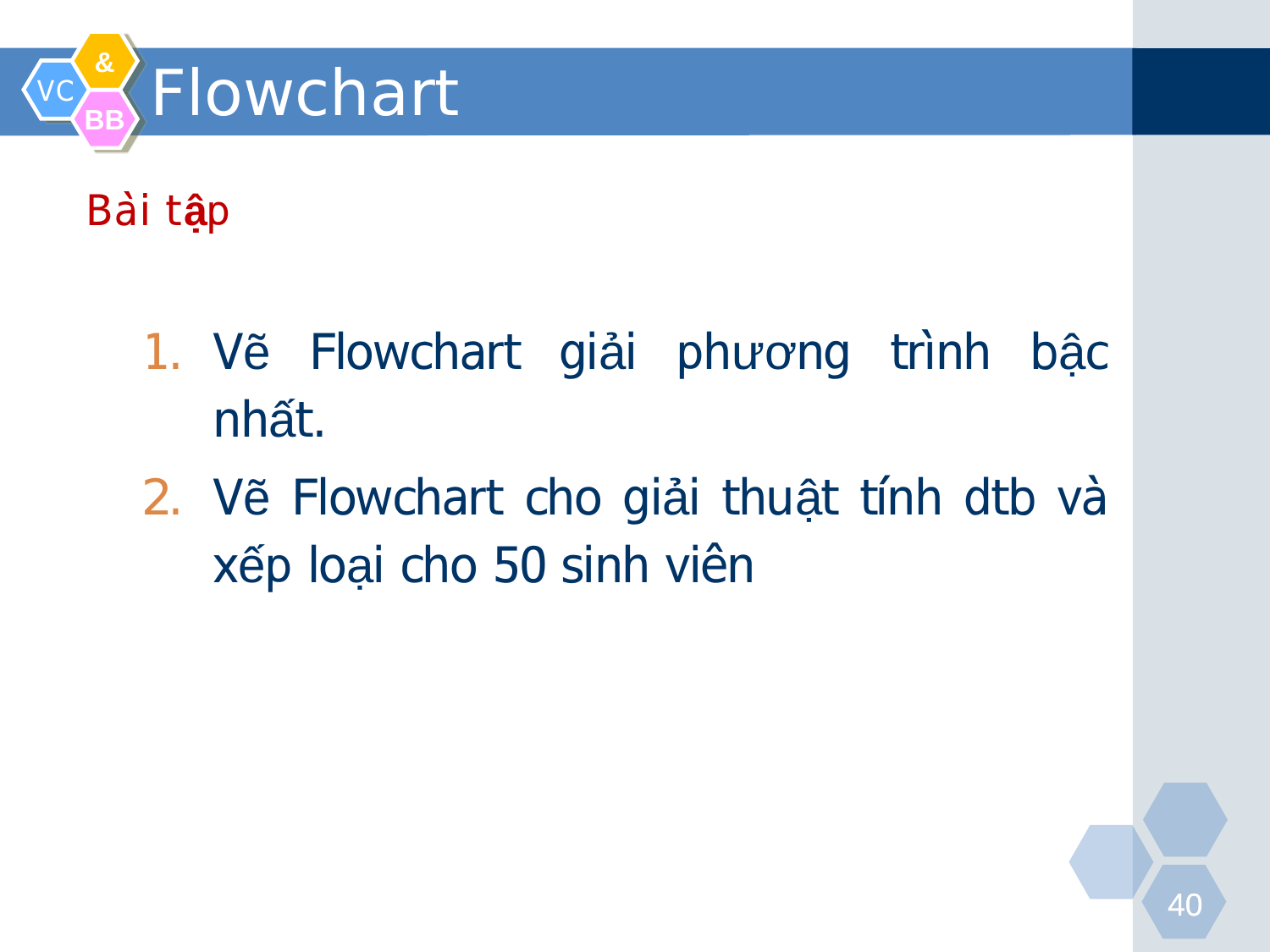

# Flowchart
Bài tập

Vẽ Flowchart giải phương trình bậc nhất.
Vẽ Flowchart cho giải thuật tính dtb và xếp loại cho 50 sinh viên